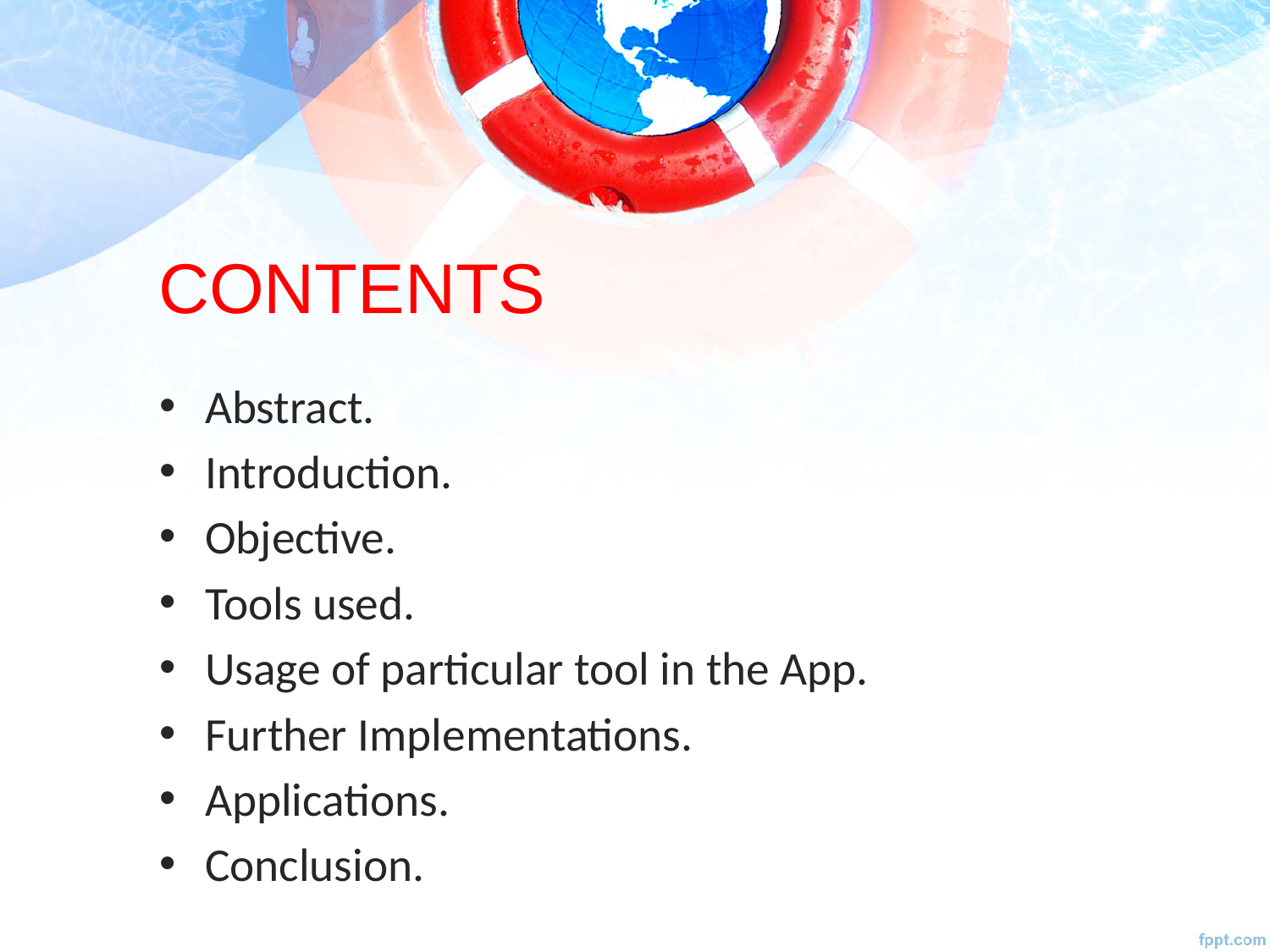

# CONTENTS
Abstract.
Introduction.
Objective.
Tools used.
Usage of particular tool in the App.
Further Implementations.
Applications.
Conclusion.